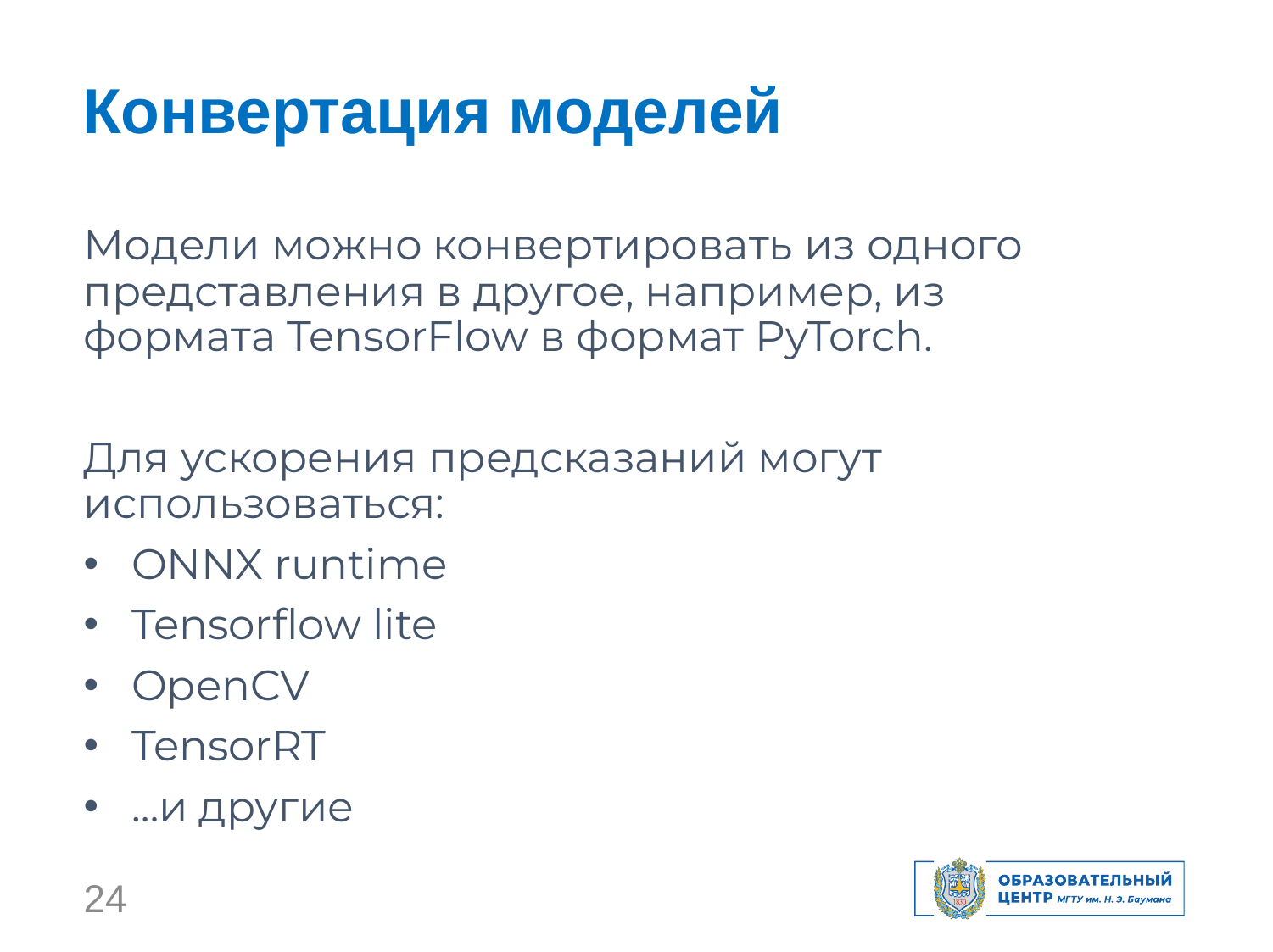

Конвертация моделей
Модели можно конвертировать из одного представления в другое, например, из формата TensorFlow в формат PyTorch.

Для ускорения предсказаний могут использоваться:
ONNX runtime
Tensorflow lite
OpenCV
TensorRT
…и другие

24